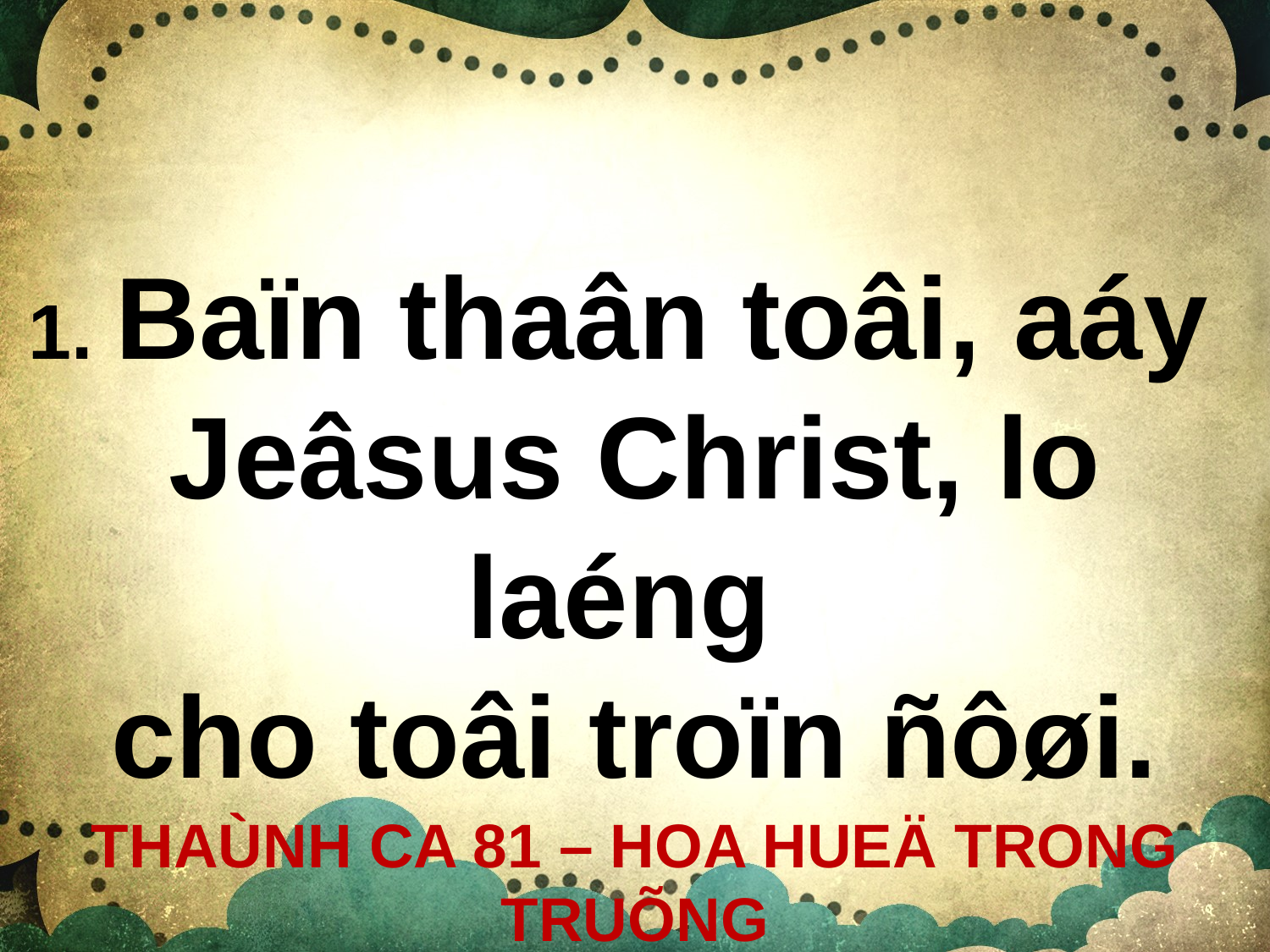

1. Baïn thaân toâi, aáy
Jeâsus Christ, lo laéng
cho toâi troïn ñôøi.
THAÙNH CA 81 – HOA HUEÄ TRONG TRUÕNG